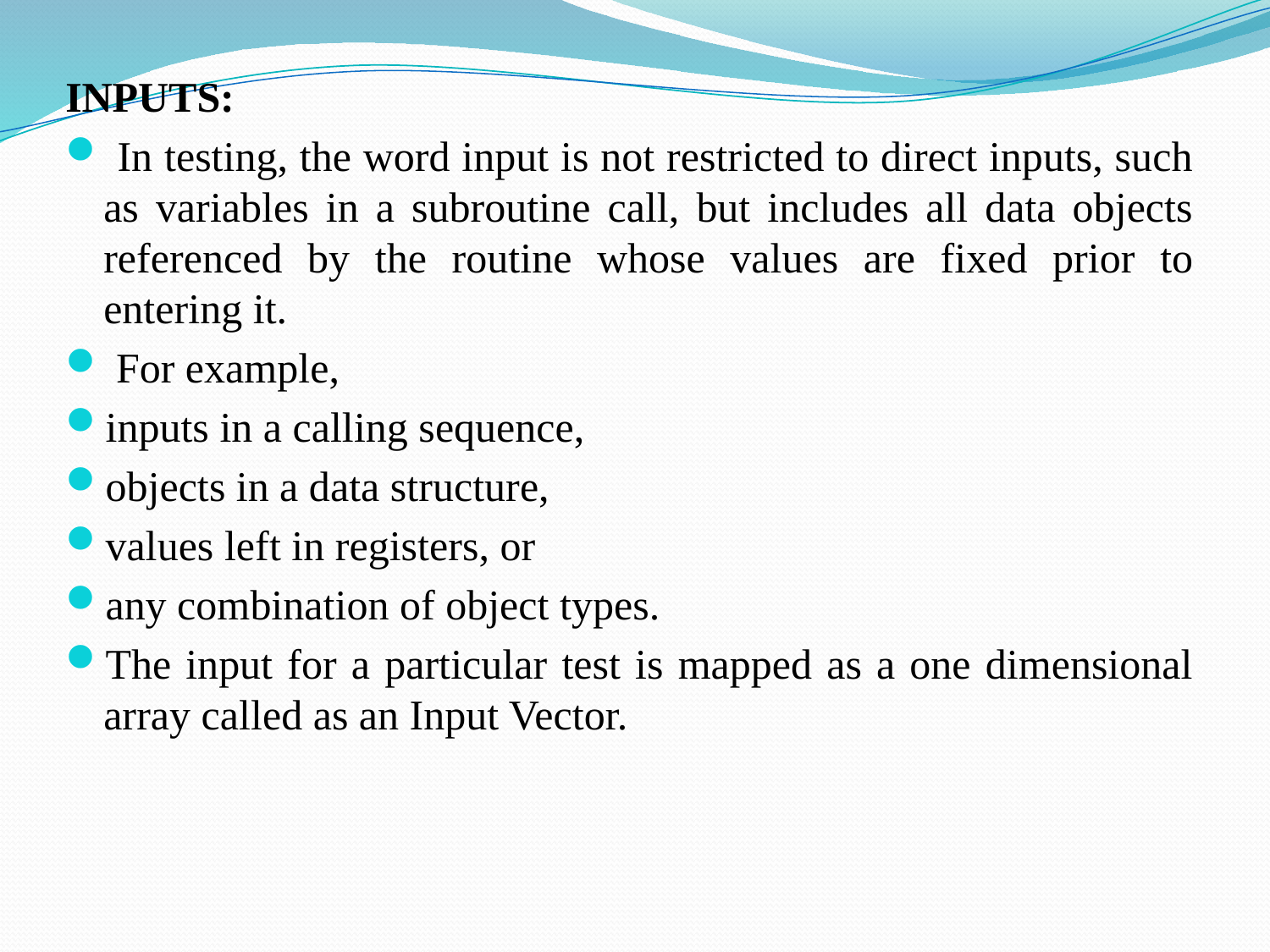

INPUTS:
 In testing, the word input is not restricted to direct inputs, such as variables in a subroutine call, but includes all data objects referenced by the routine whose values are fixed prior to entering it.
 For example,
inputs in a calling sequence,
objects in a data structure,
values left in registers, or
any combination of object types.
The input for a particular test is mapped as a one dimensional array called as an Input Vector.